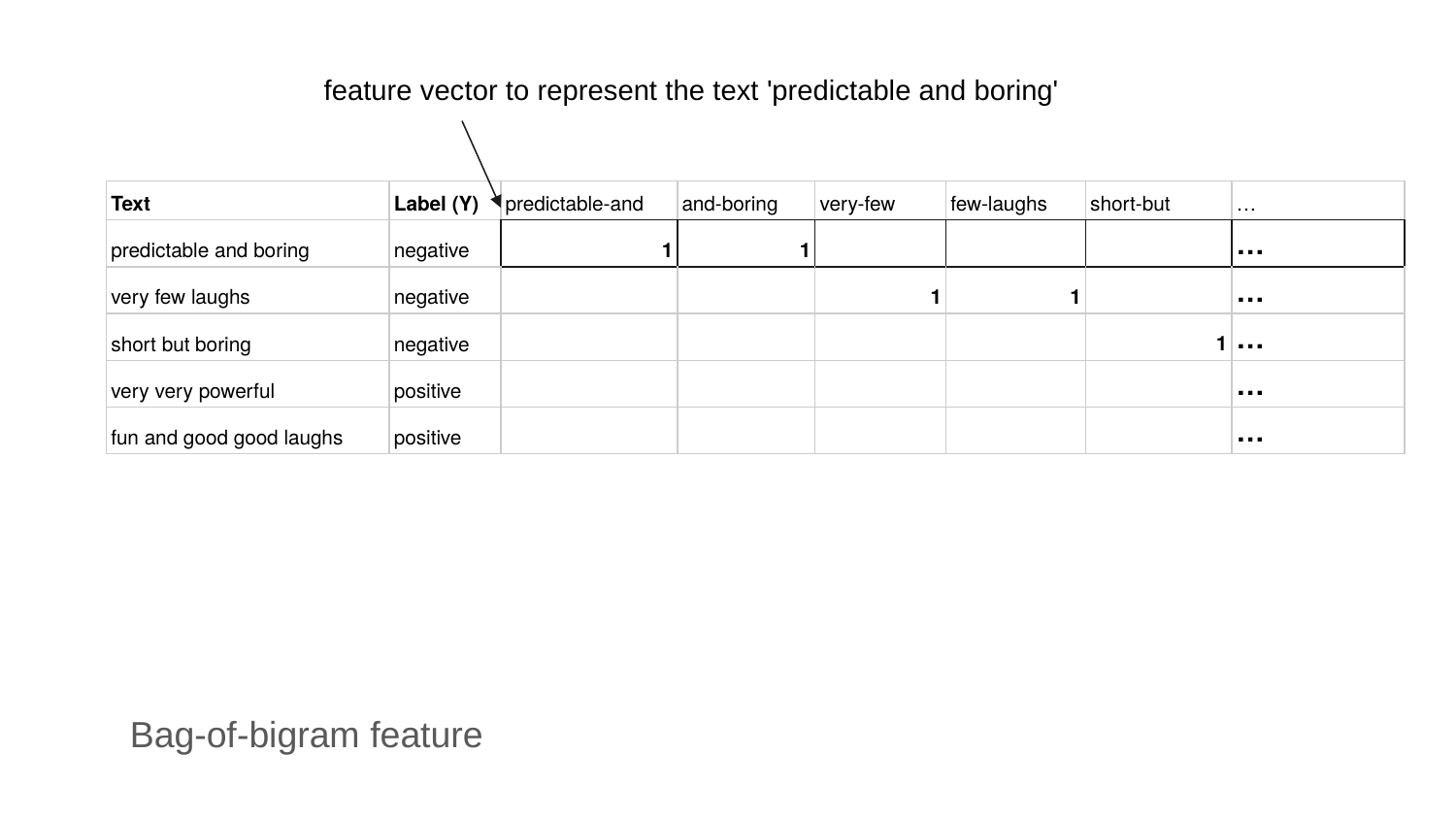

feature vector to represent the text 'predictable and boring'
| Text | Label (Y) | predictable-and | and-boring | very-few | few-laughs | short-but | … |
| --- | --- | --- | --- | --- | --- | --- | --- |
| predictable and boring | negative | 1 | 1 |  |  |  | … |
| very few laughs | negative |  |  | 1 | 1 |  | … |
| short but boring | negative |  |  |  |  | 1 | … |
| very very powerful | positive |  |  |  |  |  | … |
| fun and good good laughs | positive |  |  |  |  |  | … |
Bag-of-bigram feature